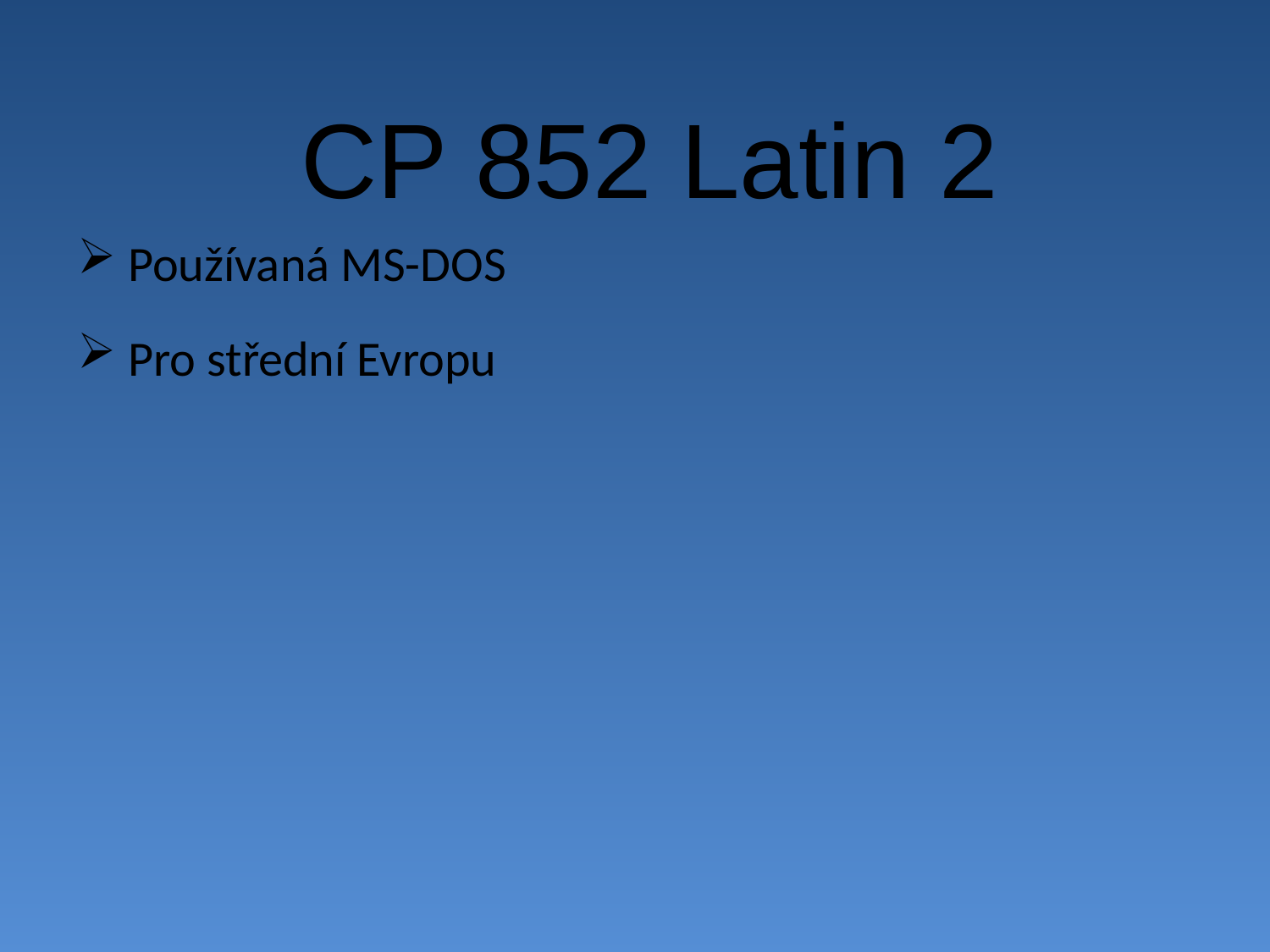

CP 852 Latin 2
 Používaná MS-DOS
 Pro střední Evropu